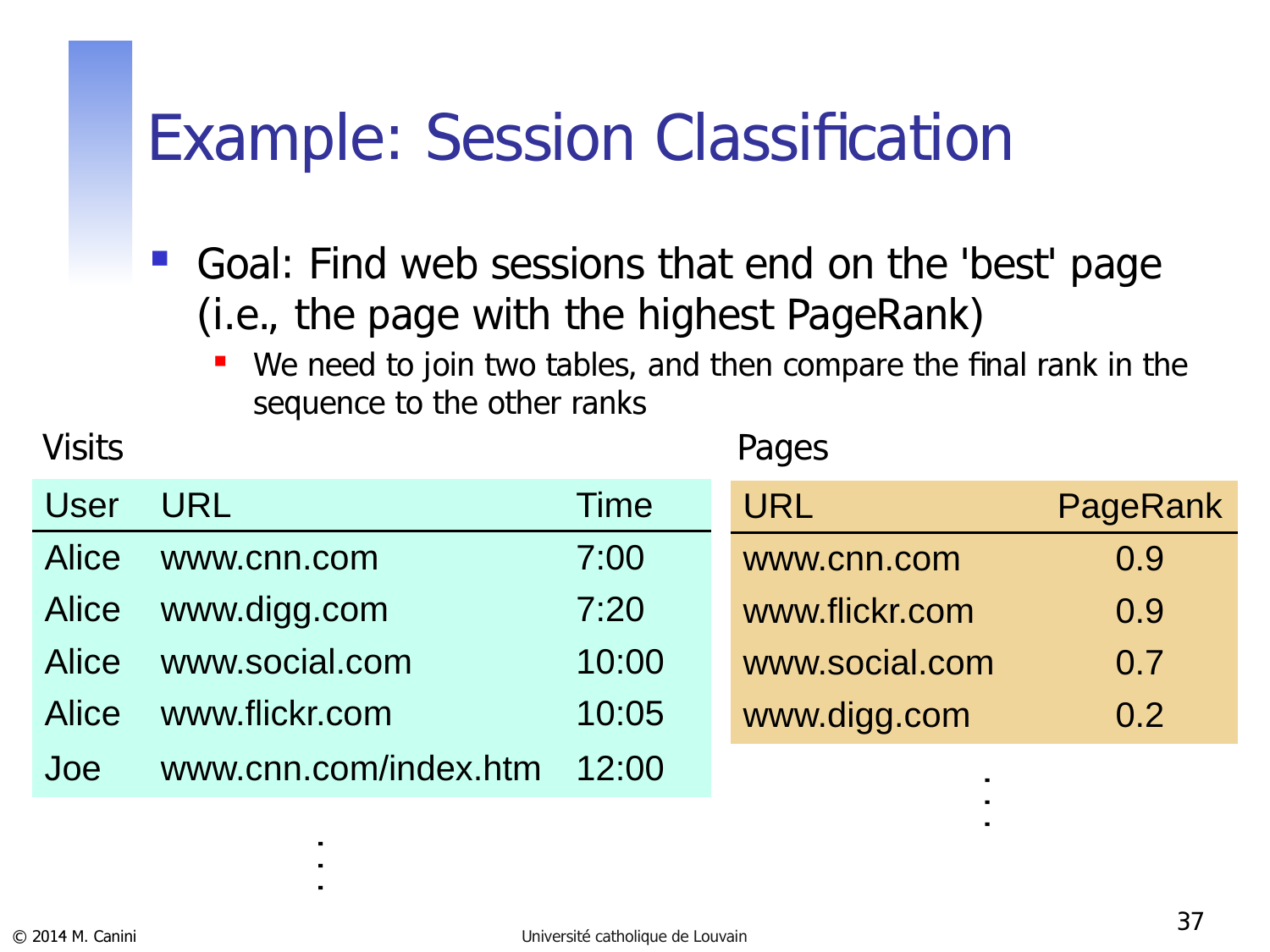

# Example: Session Classification
Goal: Find web sessions that end on the 'best' page (i.e., the page with the highest PageRank)
We need to join two tables, and then compare the final rank in the sequence to the other ranks
Visits
Pages
| User | URL | Time |
| --- | --- | --- |
| Alice | www.cnn.com | 7:00 |
| Alice | www.digg.com | 7:20 |
| Alice | www.social.com | 10:00 |
| Alice | www.flickr.com | 10:05 |
| Joe | www.cnn.com/index.htm | 12:00 |
| URL | PageRank |
| --- | --- |
| www.cnn.com | 0.9 |
| www.flickr.com | 0.9 |
| www.social.com | 0.7 |
| www.digg.com | 0.2 |
. . .
. . .
37
Université catholique de Louvain